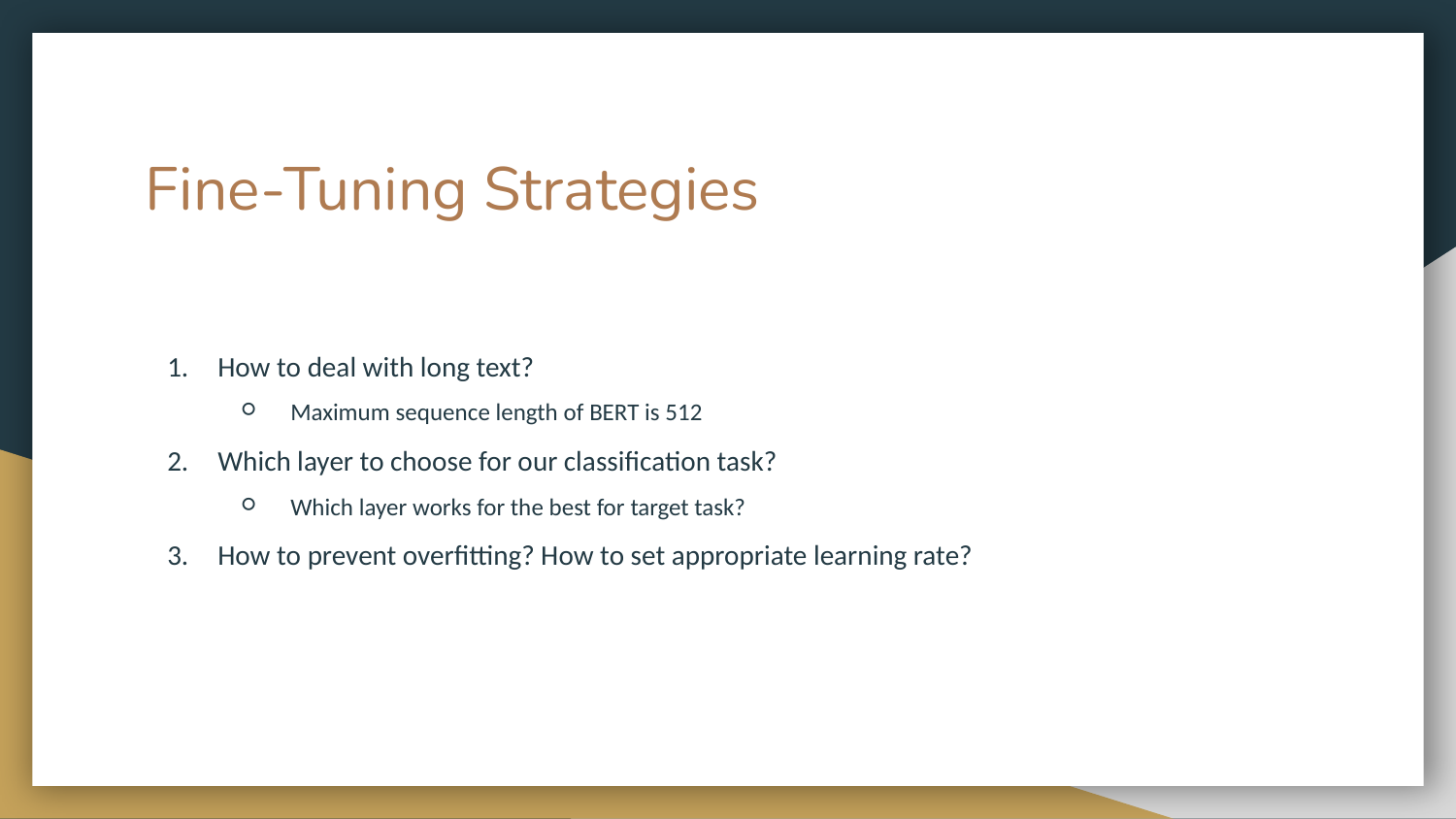

# Fine-Tuning Strategies
How to deal with long text?
Maximum sequence length of BERT is 512
Which layer to choose for our classification task?
Which layer works for the best for target task?
How to prevent overfitting? How to set appropriate learning rate?